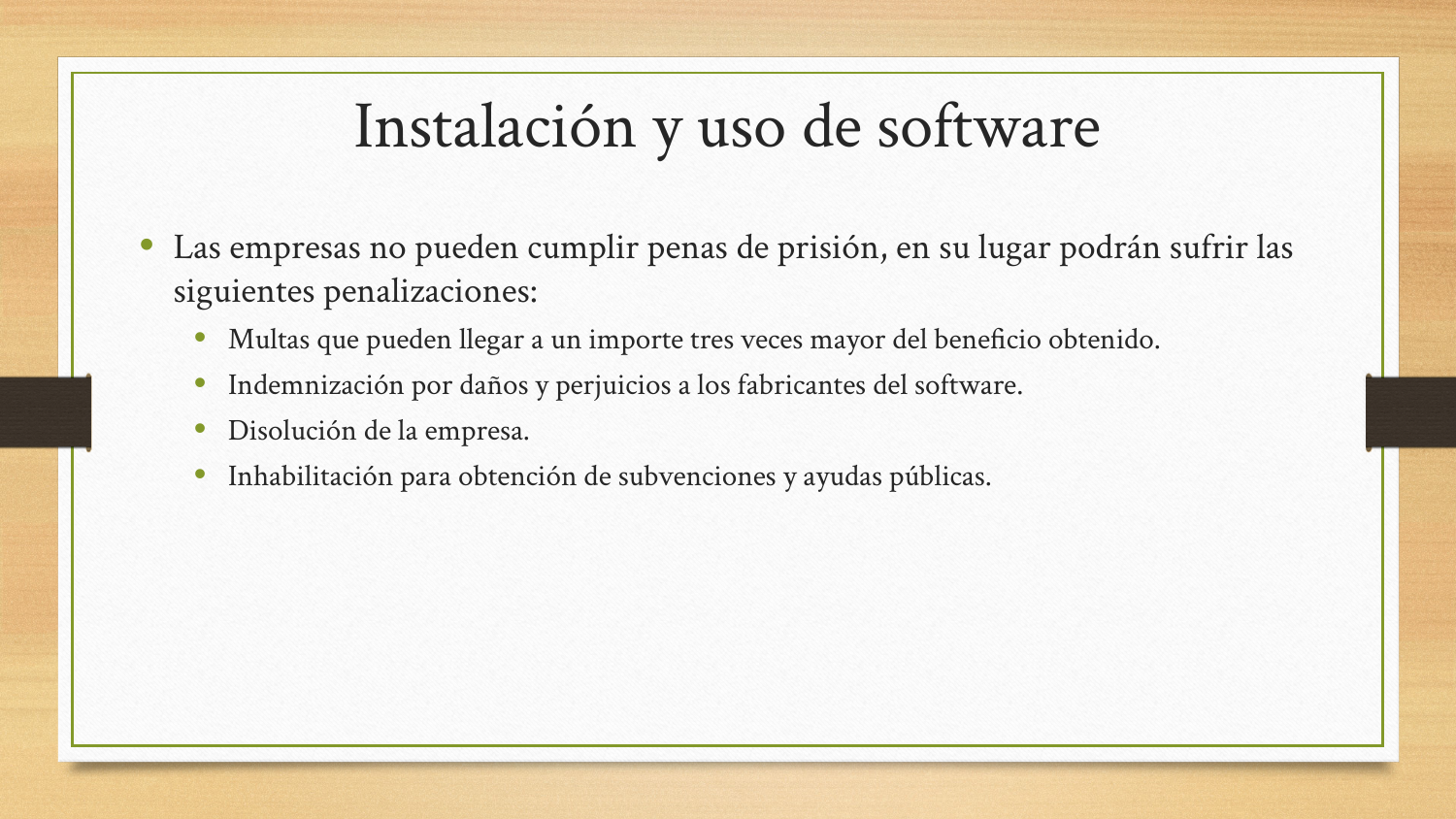

# Instalación y uso de software
Las empresas no pueden cumplir penas de prisión, en su lugar podrán sufrir las siguientes penalizaciones:
Multas que pueden llegar a un importe tres veces mayor del beneficio obtenido.
Indemnización por daños y perjuicios a los fabricantes del software.
Disolución de la empresa.
Inhabilitación para obtención de subvenciones y ayudas públicas.